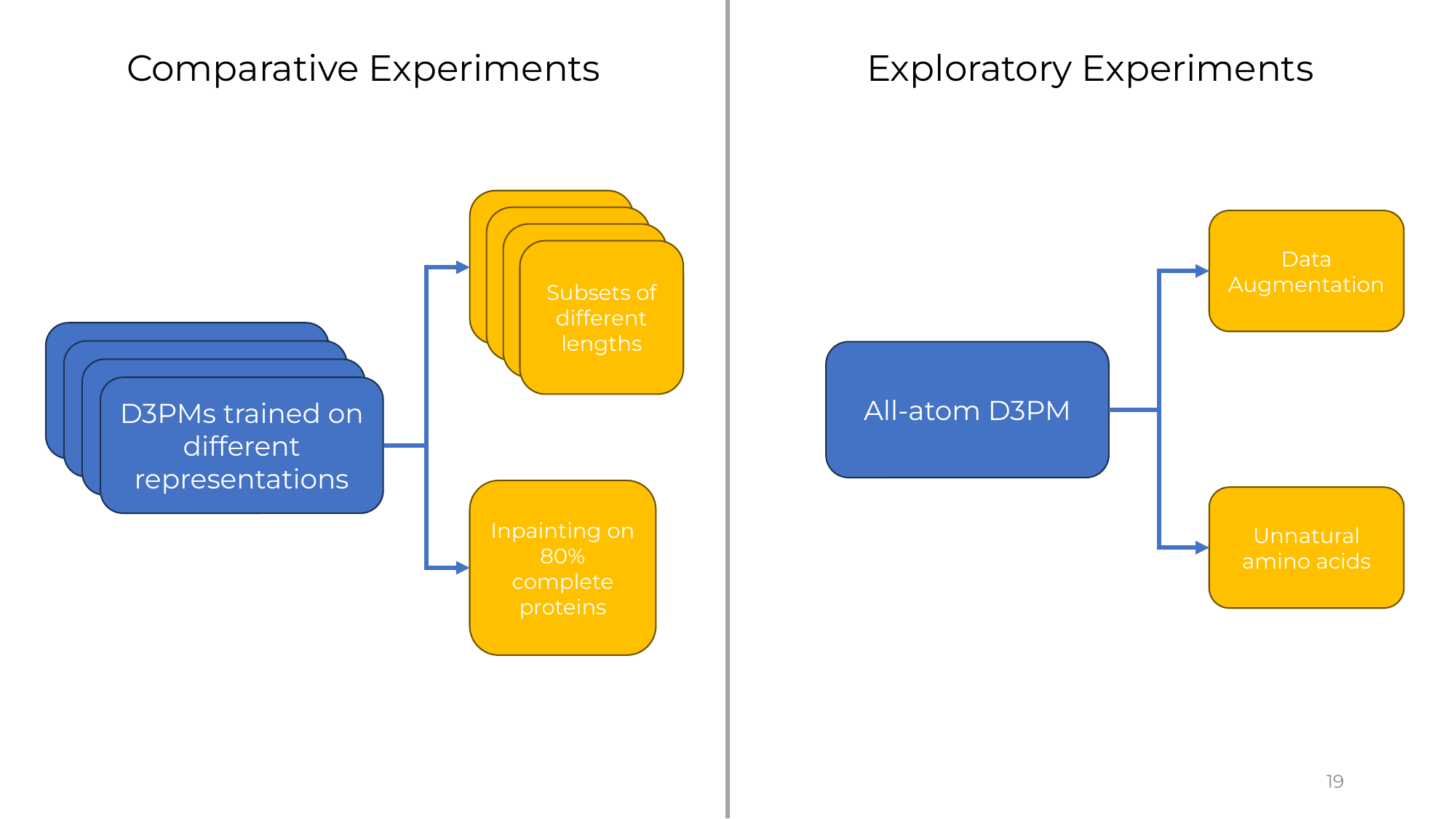

Comparative Experiments
Exploratory Experiments
Lengths
Lengths
Lengths
Subsets of different lengths
Data Augmentation
Model #1
Model #1
Model #1
D3PMs trained on different representations
All-atom D3PM
Inpainting on 80% complete proteins
Unnatural amino acids
19